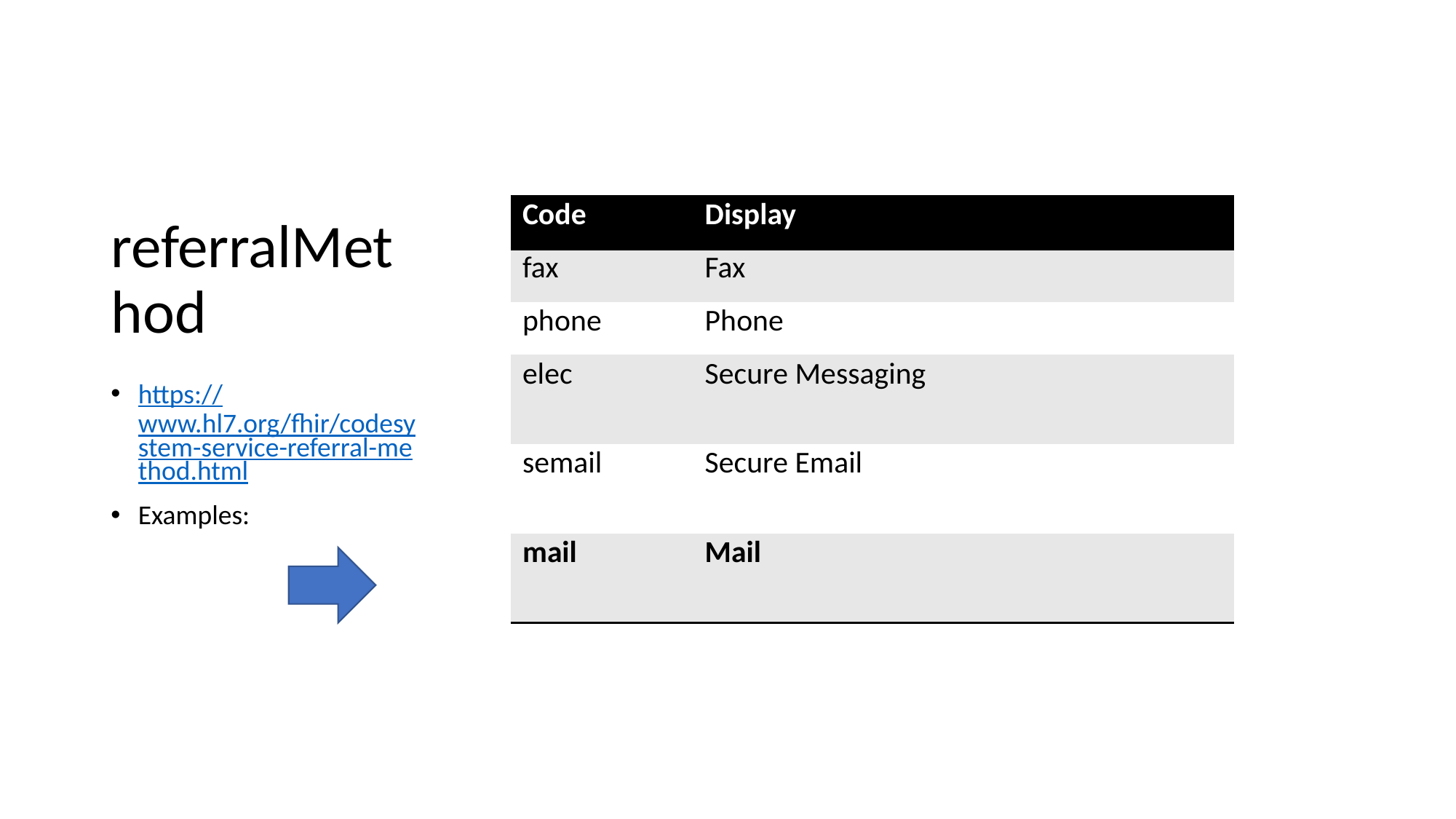

# referralMethod
| Code | Display |
| --- | --- |
| fax | Fax |
| phone | Phone |
| elec | Secure Messaging |
| semail | Secure Email |
| mail | Mail |
https://www.hl7.org/fhir/codesystem-service-referral-method.html
Examples: